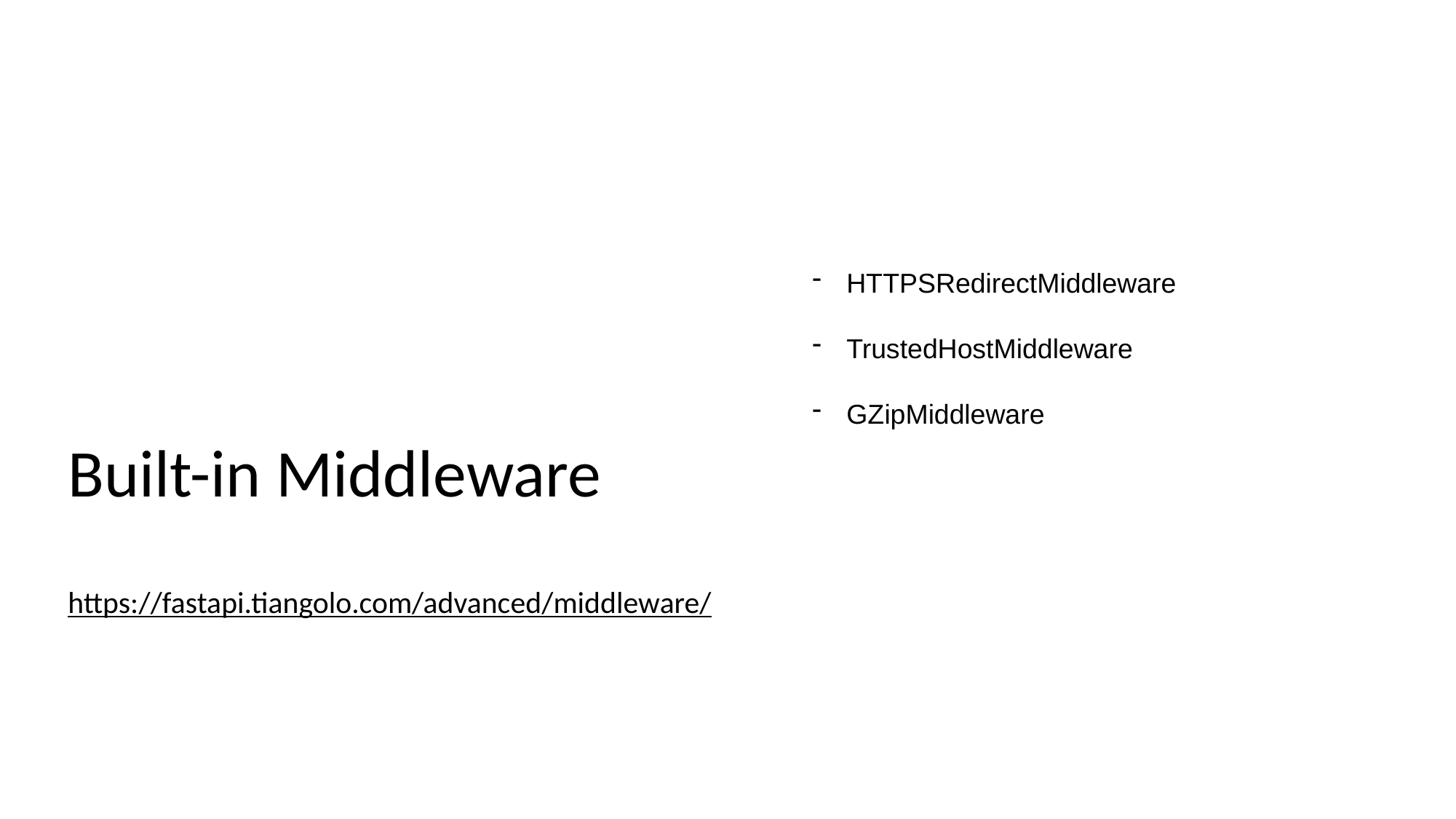

# Built-in Middleware
HTTPSRedirectMiddleware

TrustedHostMiddleware

GZipMiddleware

https://fastapi.tiangolo.com/advanced/middleware/